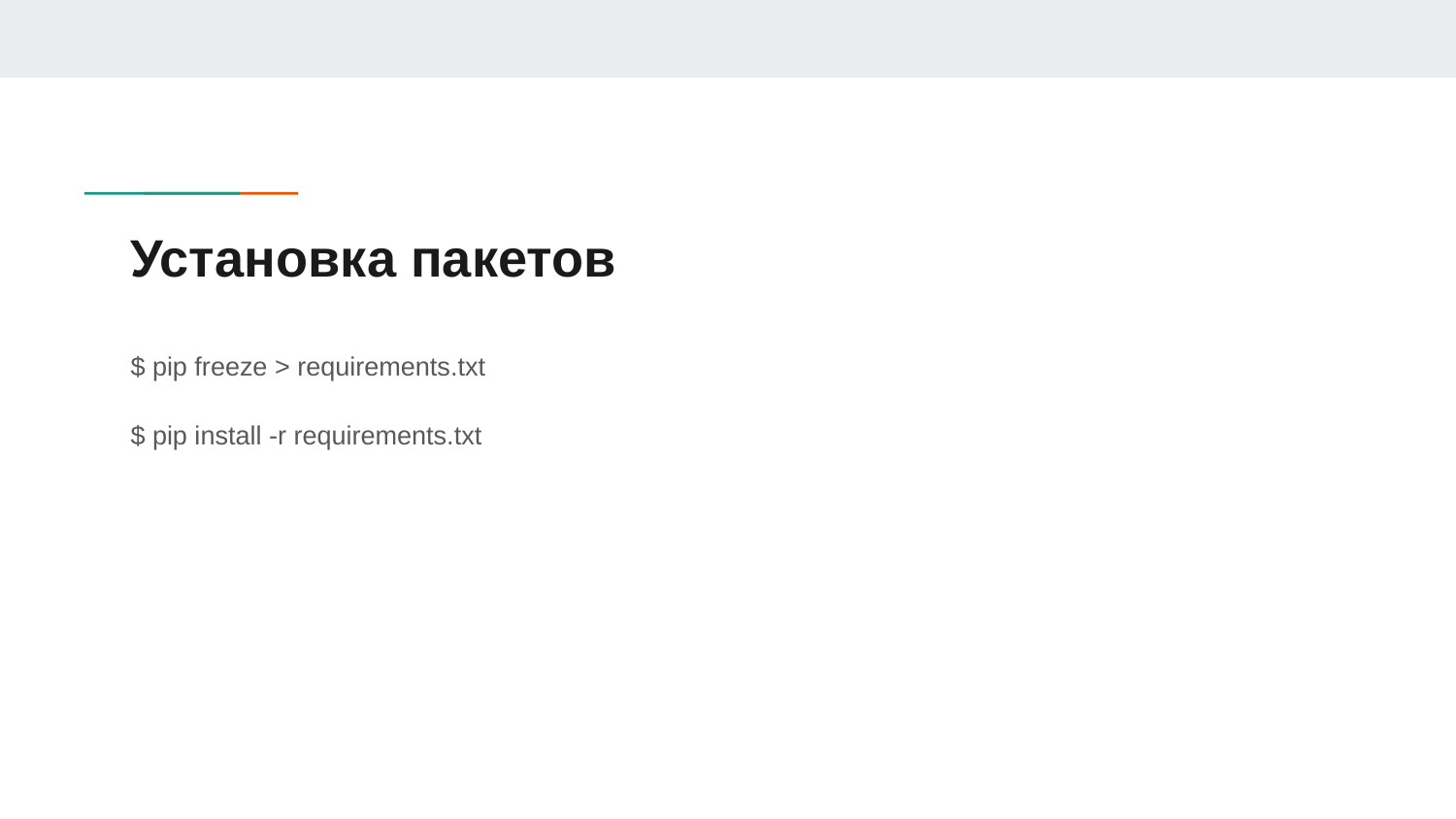

# Установка пакетов
$ pip freeze > requirements.txt
$ pip install -r requirements.txt